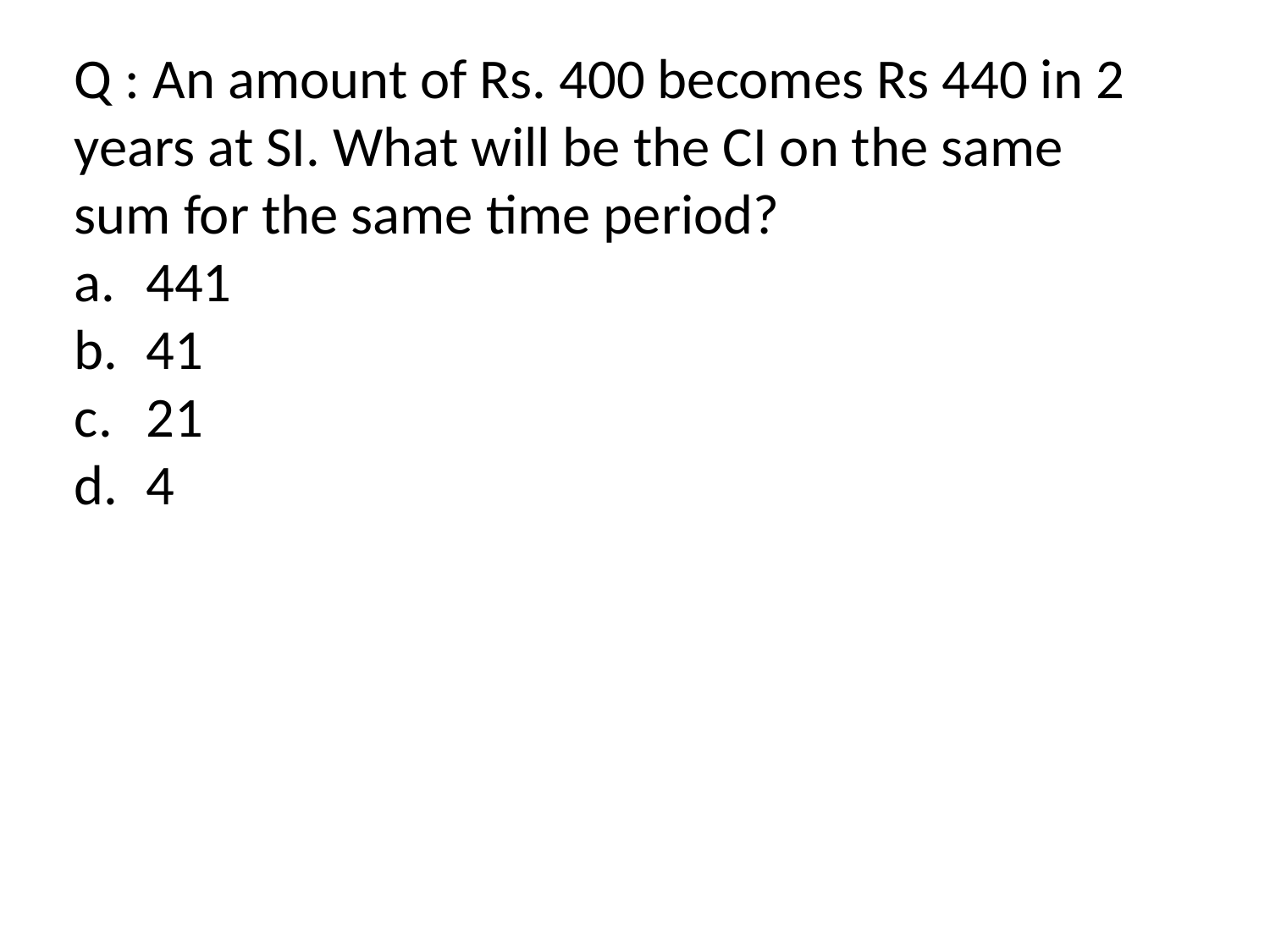

Q : An amount of Rs. 400 becomes Rs 440 in 2 years at SI. What will be the CI on the same sum for the same time period?
441
41
21
4